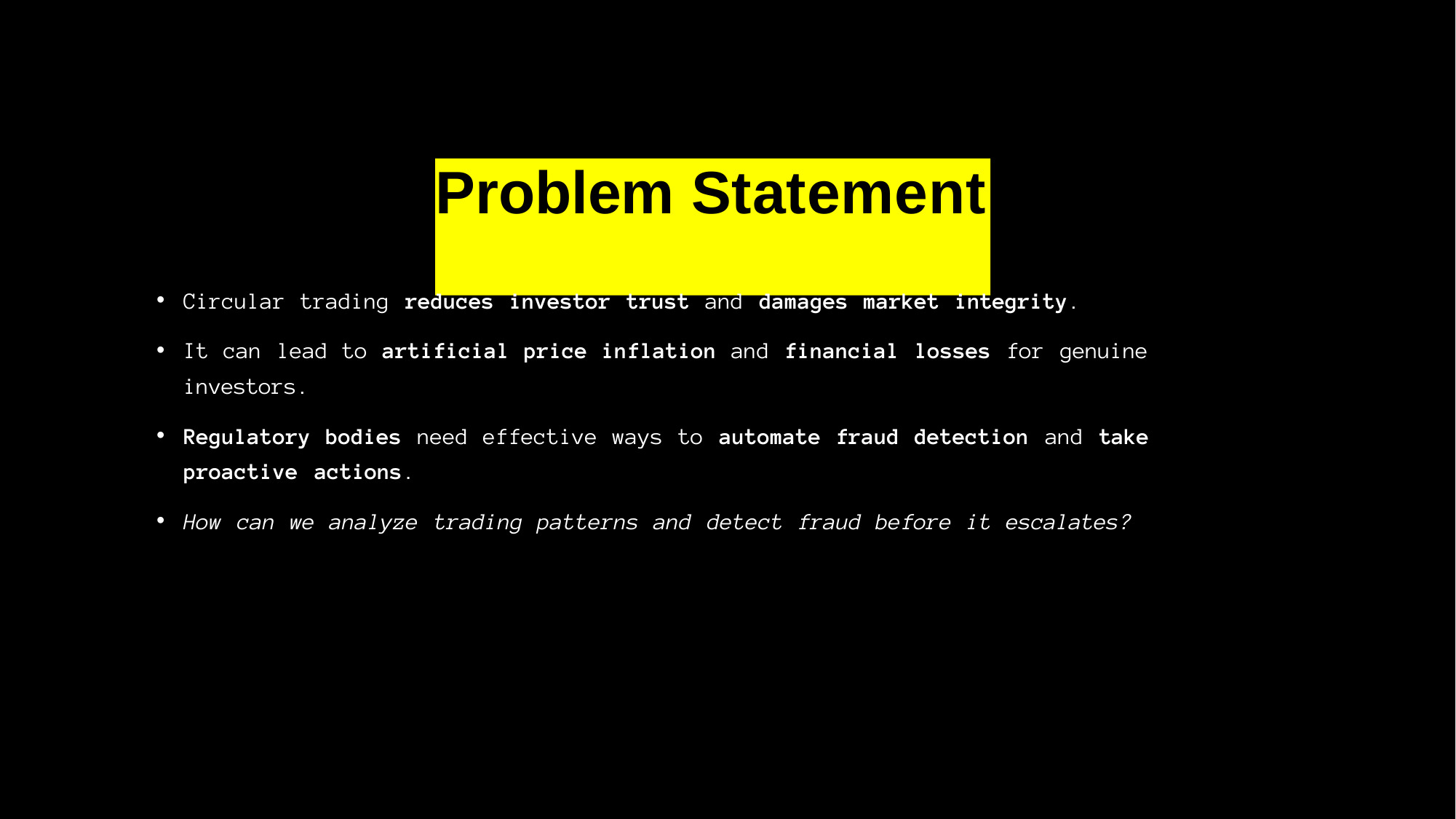

# Problem Statement
Circular trading reduces investor trust and damages market integrity.
It can lead to artificial price inflation and financial losses for genuine investors.
Regulatory bodies need effective ways to automate fraud detection and take proactive actions.
How can we analyze trading patterns and detect fraud before it escalates?